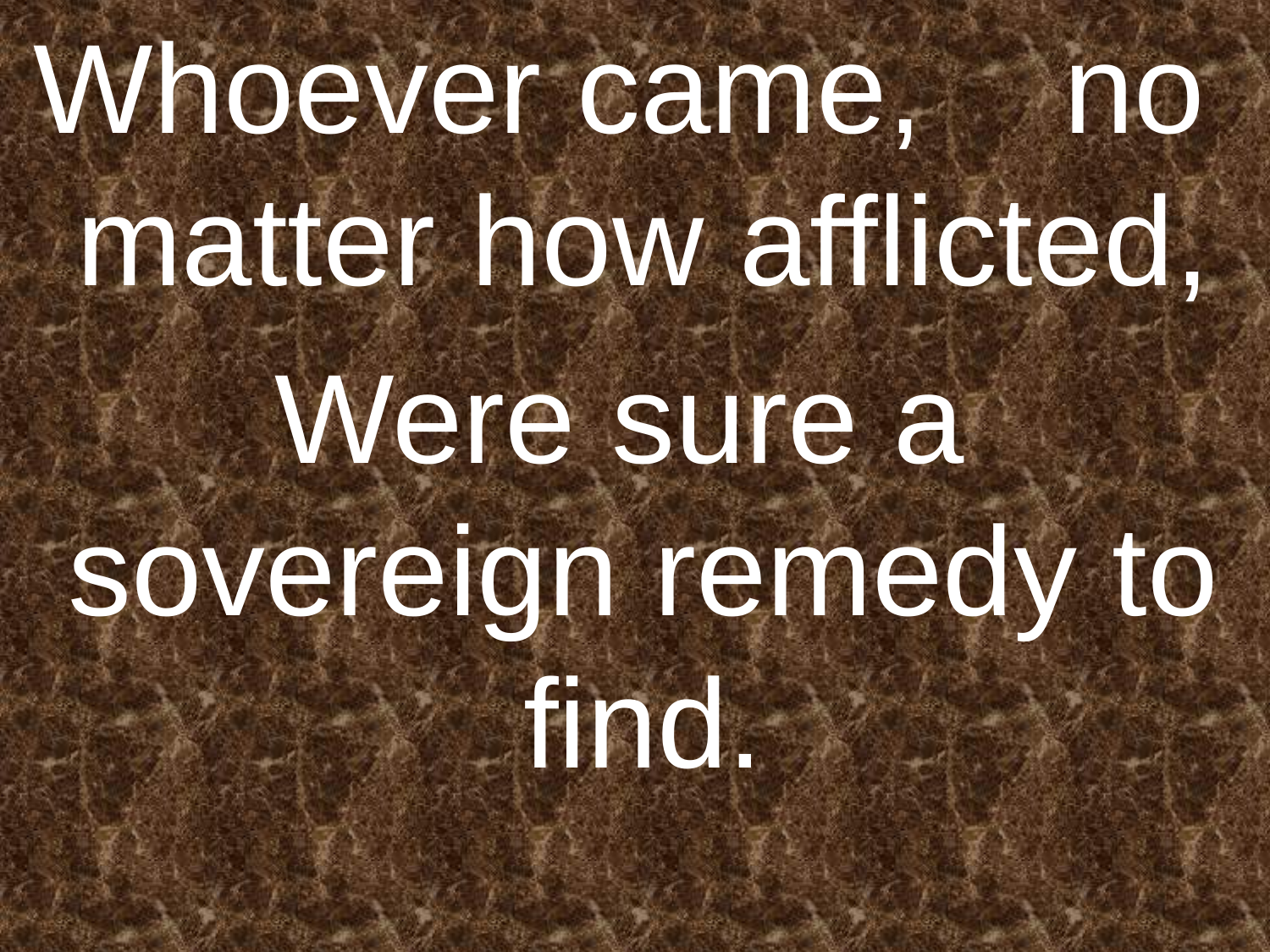

Whoever came,    no matter how afflicted,
Were sure a sovereign remedy to find.